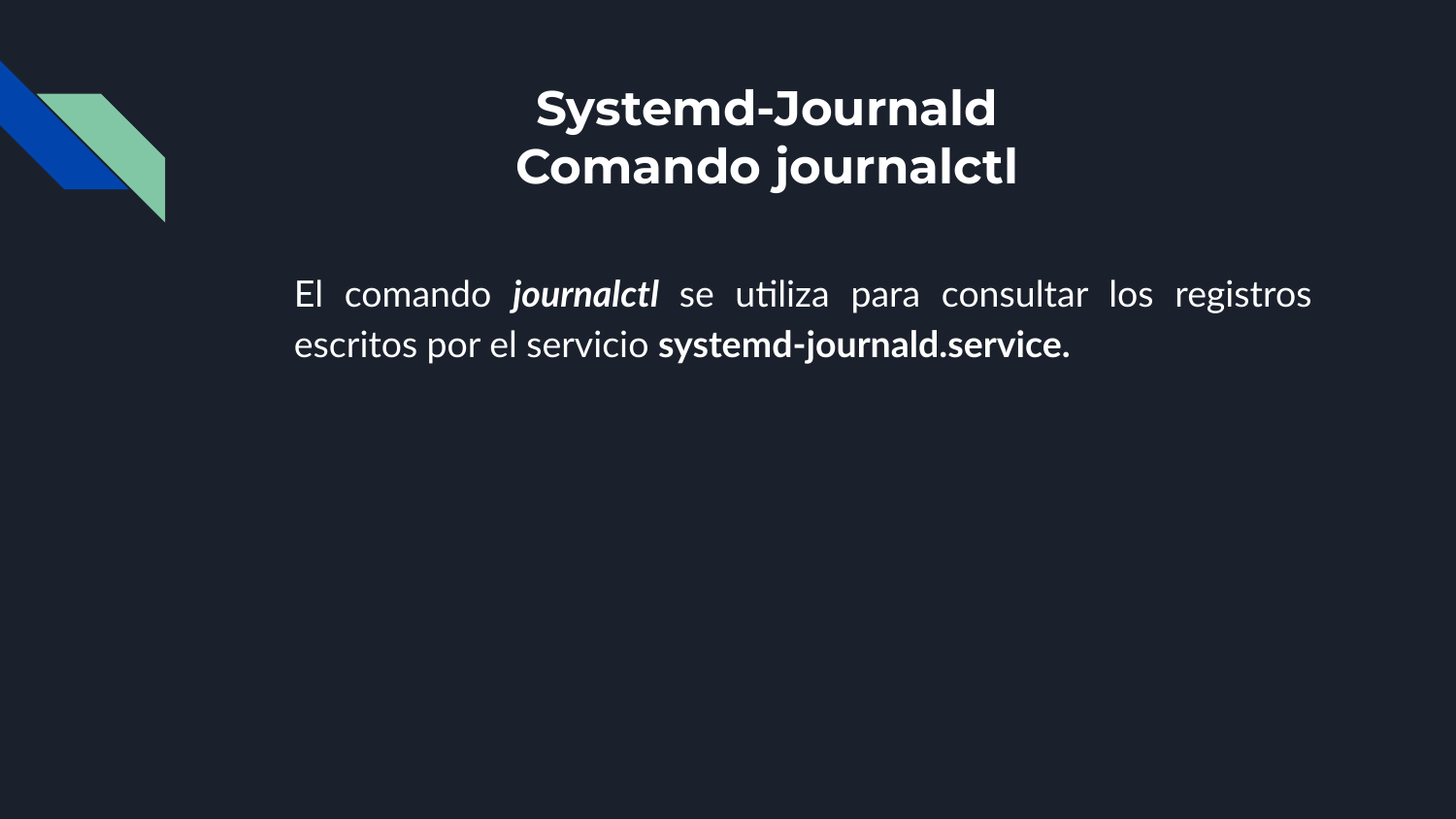

# Systemd-Journald
Comando journalctl
El comando journalctl se utiliza para consultar los registros escritos por el servicio systemd-journald.service.